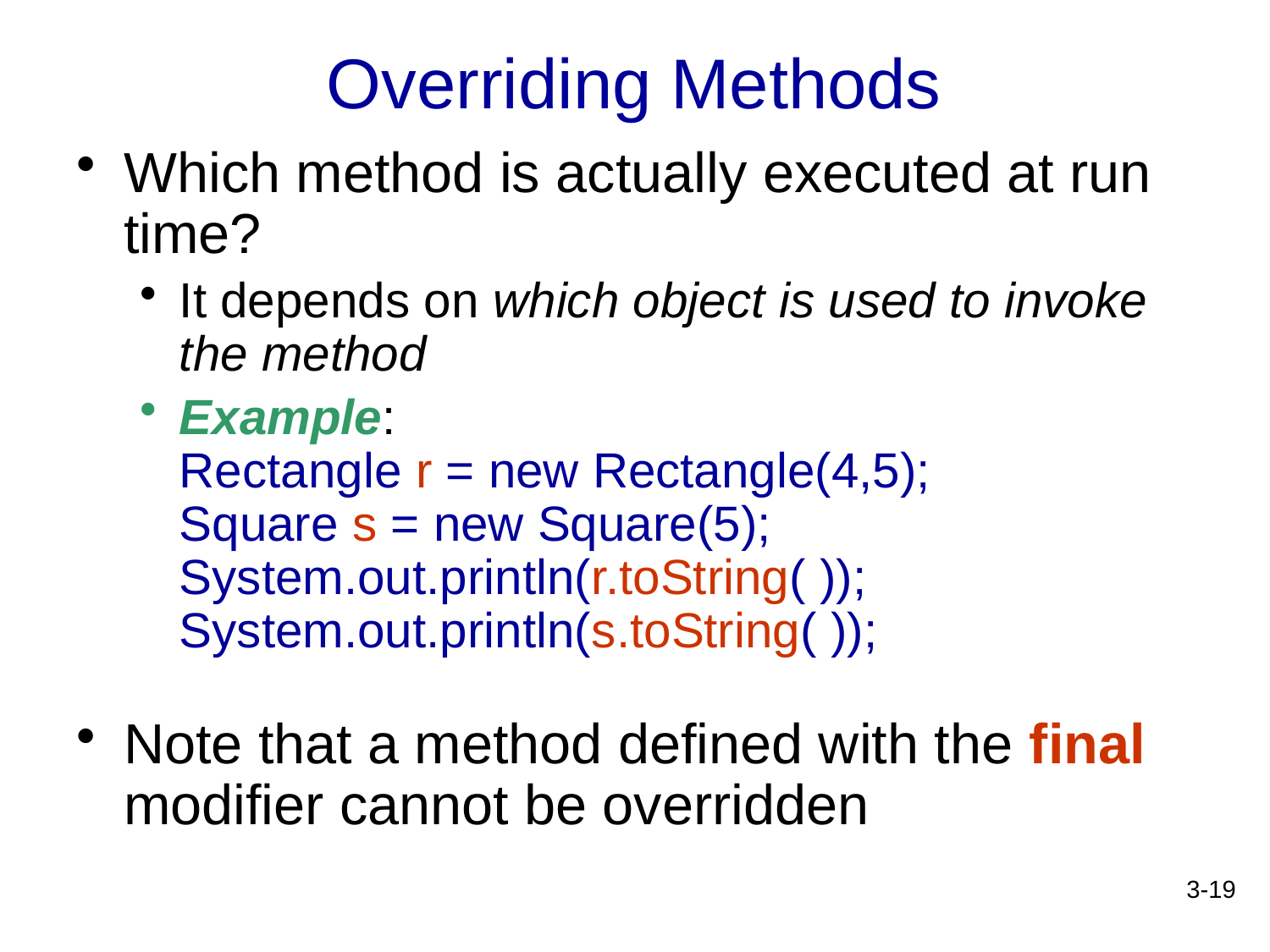

Overriding Methods
Which method is actually executed at run time?
It depends on which object is used to invoke the method
Example:
Rectangle r = new Rectangle(4,5);
Square s = new Square(5);
System.out.println(r.toString( ));
System.out.println(s.toString( ));
Note that a method defined with the final modifier cannot be overridden
3-19